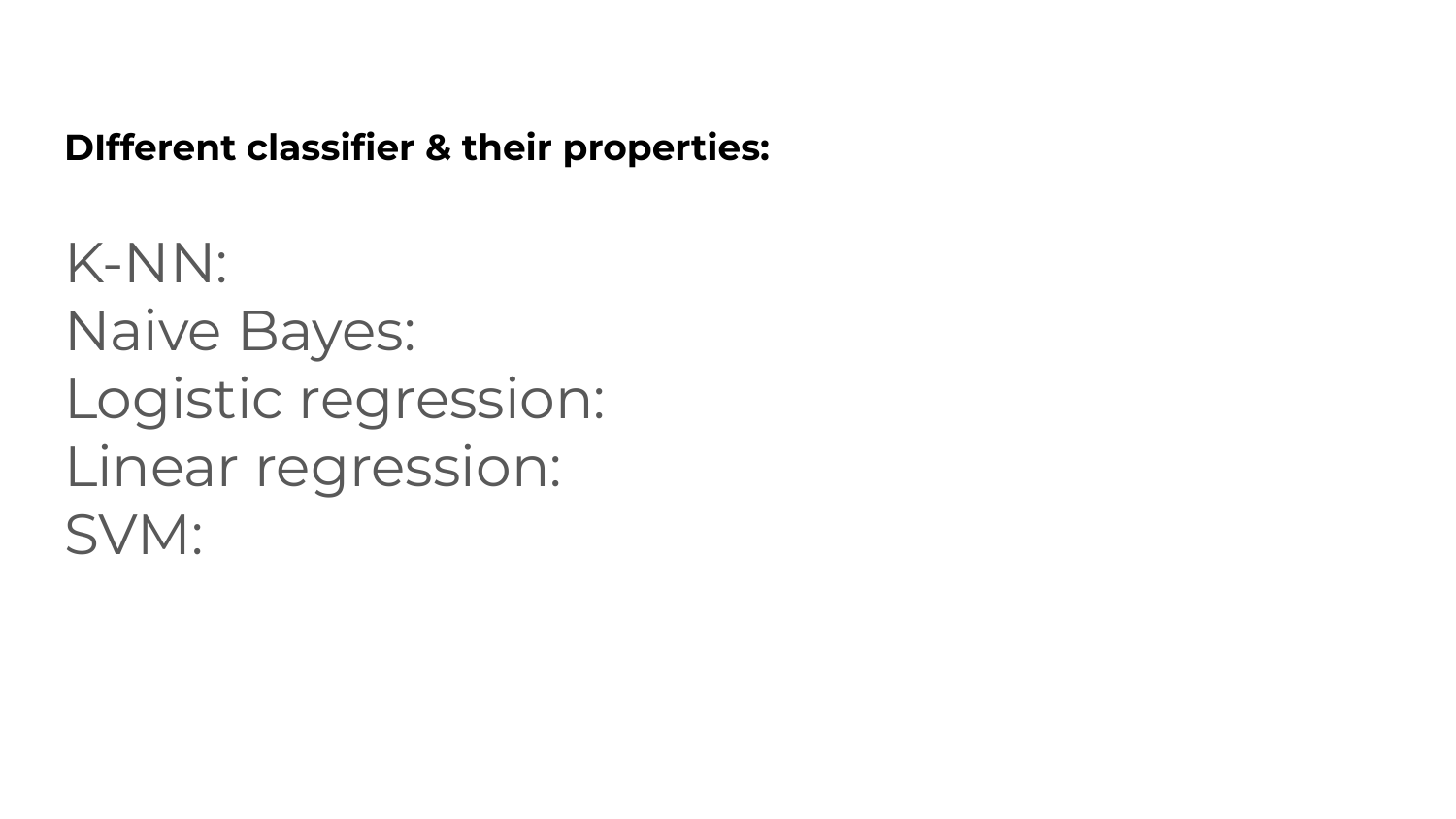

# DIfferent classifier & their properties:
K-NN:
Naive Bayes:
Logistic regression:
Linear regression:
SVM: